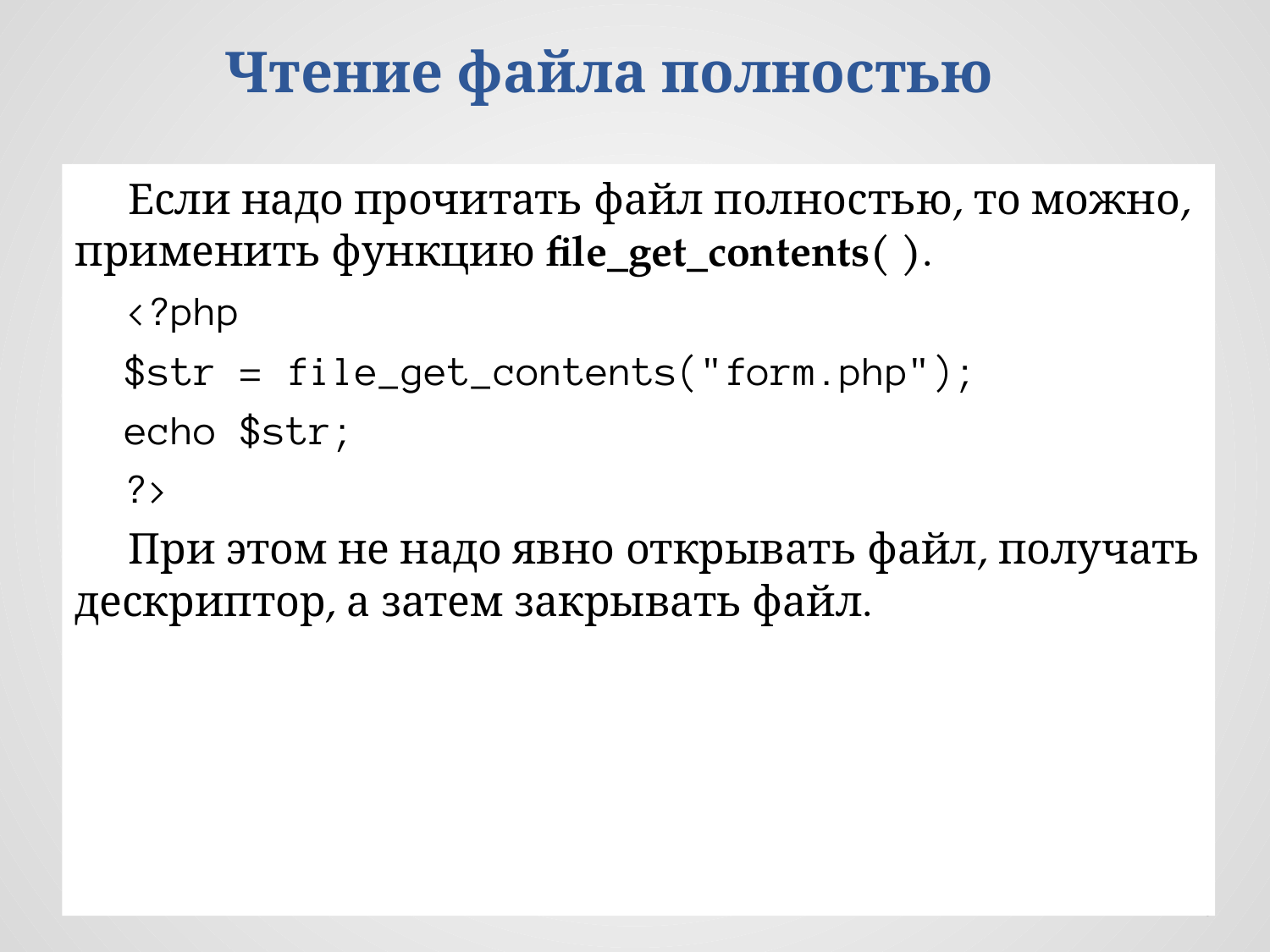

# Чтение файла полностью
Если надо прочитать файл полностью, то можно, применить функцию file_get_contents( ).
<?php
$str = file_get_contents("form.php");
echo $str;
?>
При этом не надо явно открывать файл, получать дескриптор, а затем закрывать файл.
15